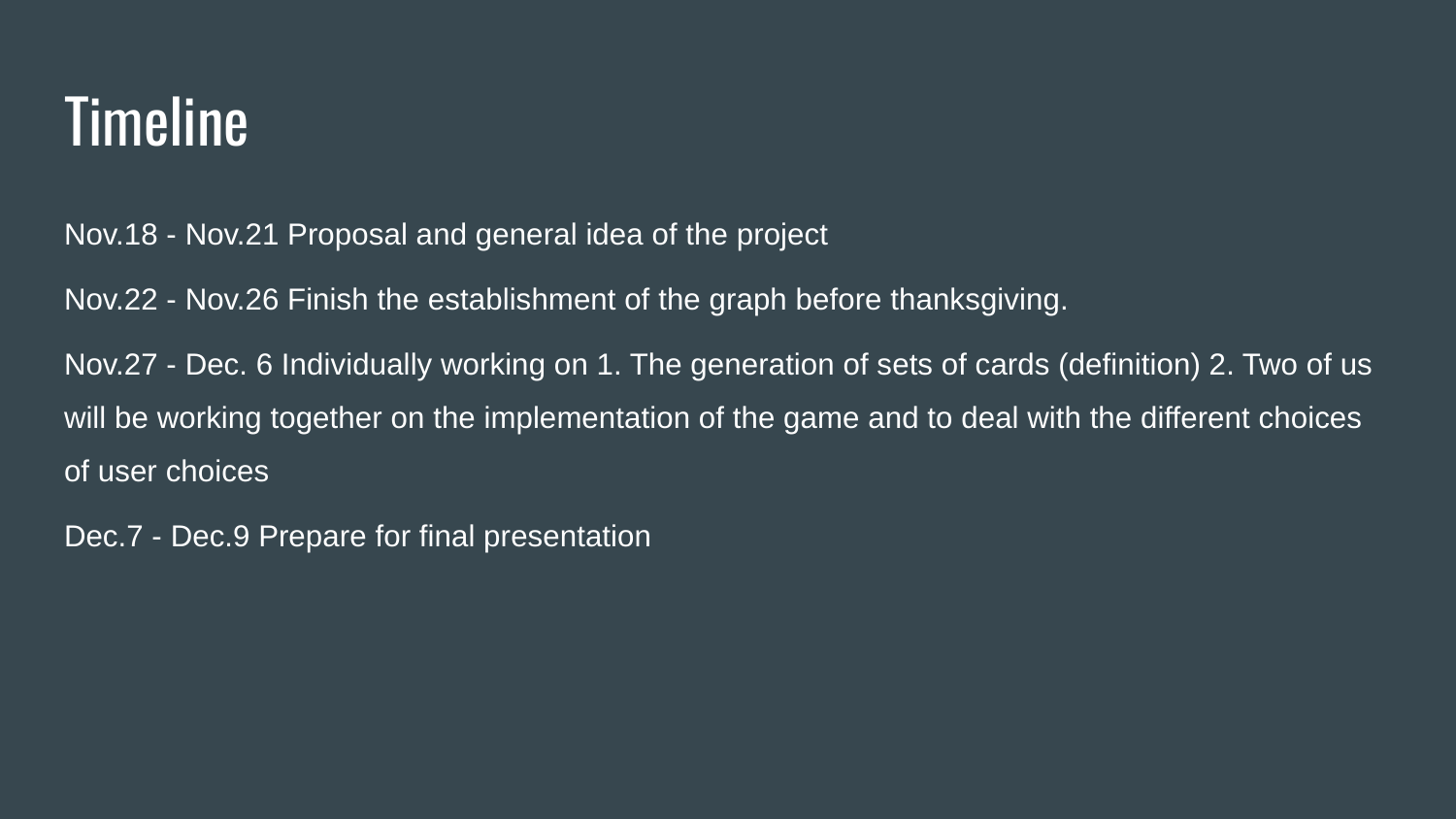

# Timeline
Nov.18 - Nov.21 Proposal and general idea of the project
Nov.22 - Nov.26 Finish the establishment of the graph before thanksgiving.
Nov.27 - Dec. 6 Individually working on 1. The generation of sets of cards (definition) 2. Two of us will be working together on the implementation of the game and to deal with the different choices of user choices
Dec.7 - Dec.9 Prepare for final presentation